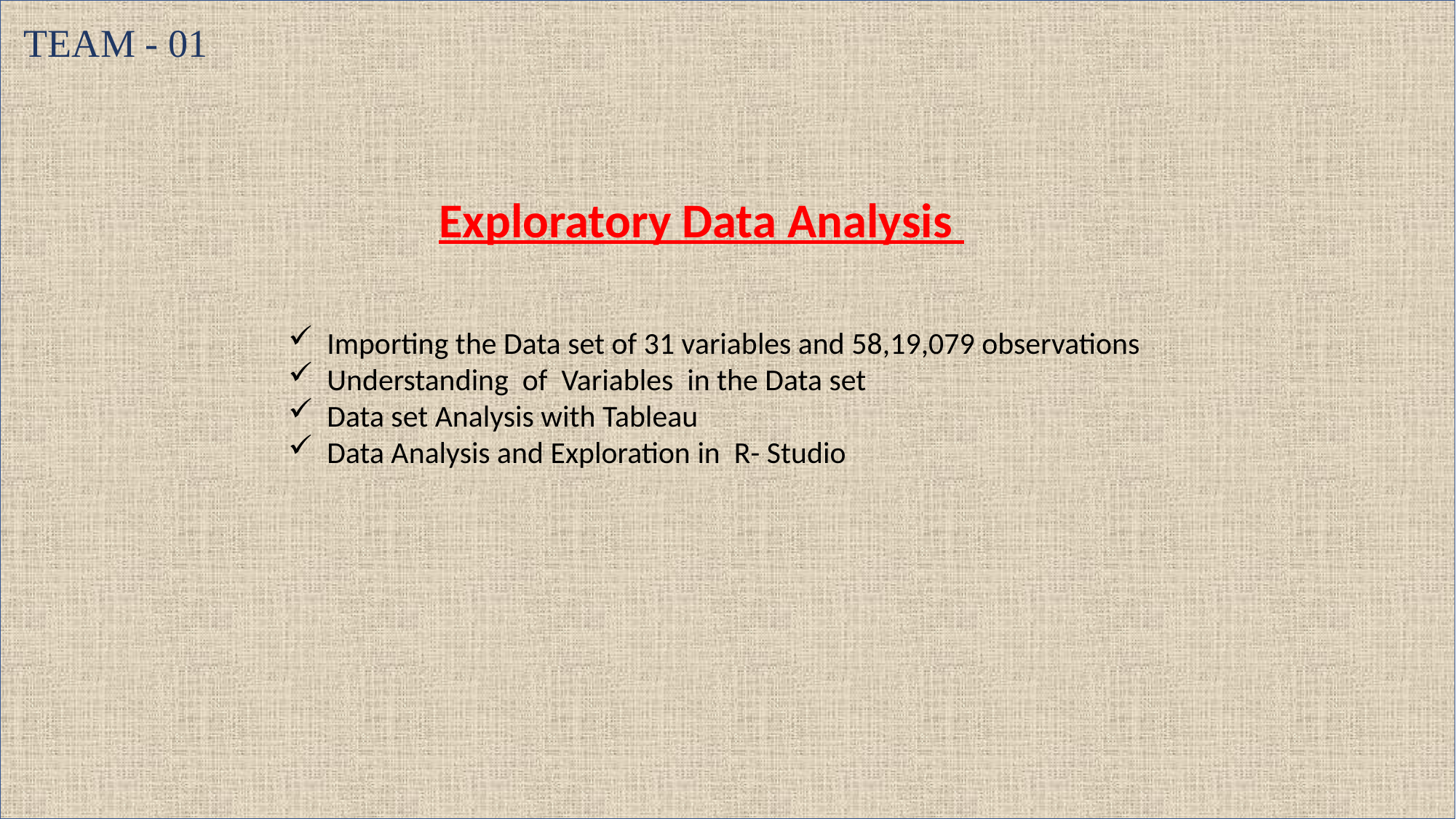

TEAM - 01
Exploratory Data Analysis
  Importing the Data set of 31 variables and 58,19,079 observations
  Understanding  of  Variables  in the Data set
  Data set Analysis with Tableau
  Data Analysis and Exploration in  R- Studio